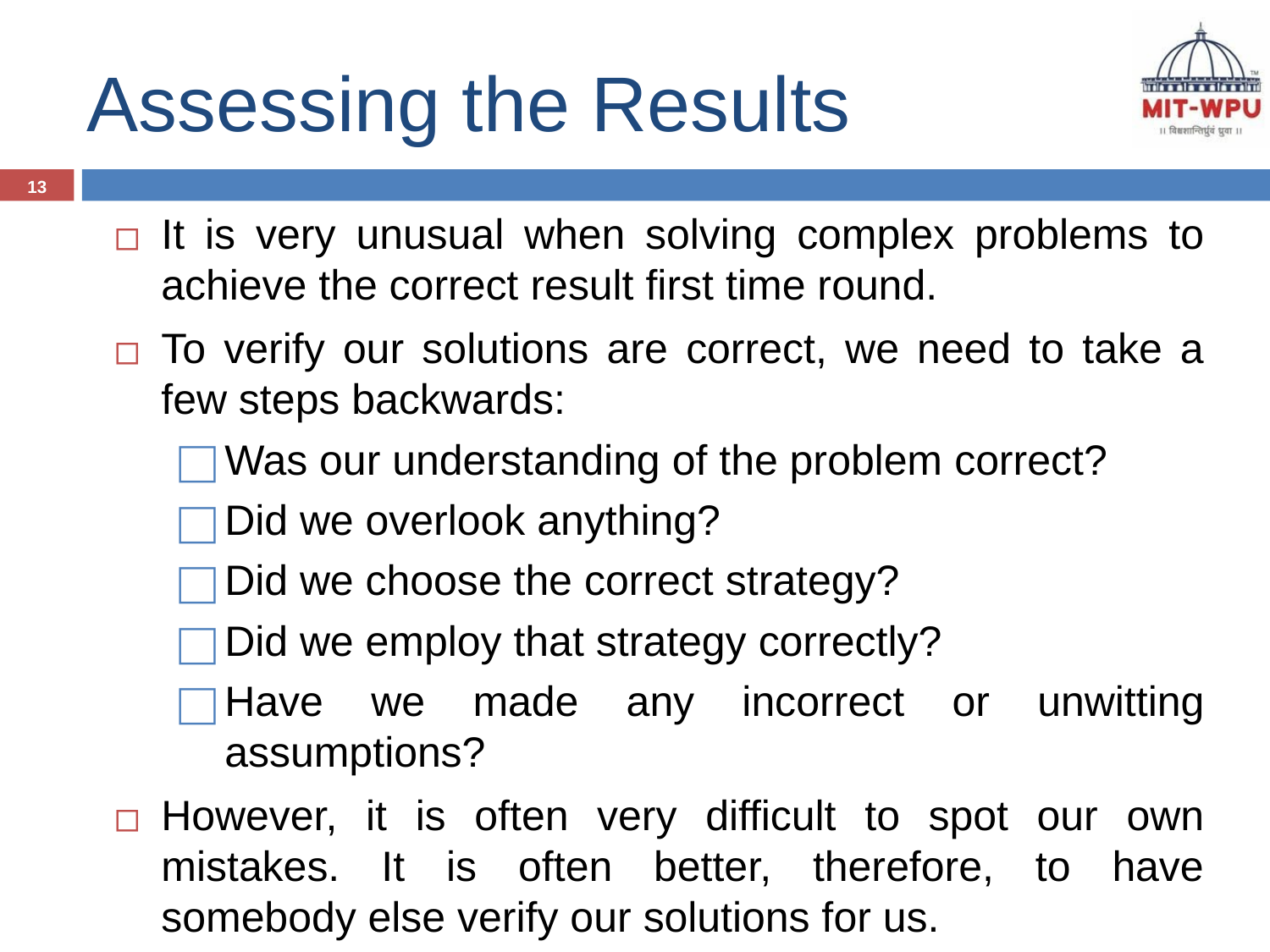

# Assessing the Results
13
It is very unusual when solving complex problems to achieve the correct result first time round.
To verify our solutions are correct, we need to take a few steps backwards:
Was our understanding of the problem correct?
Did we overlook anything?
Did we choose the correct strategy?
Did we employ that strategy correctly?
Have we made any incorrect or unwitting assumptions?
However, it is often very difficult to spot our own mistakes. It is often better, therefore, to have somebody else verify our solutions for us.